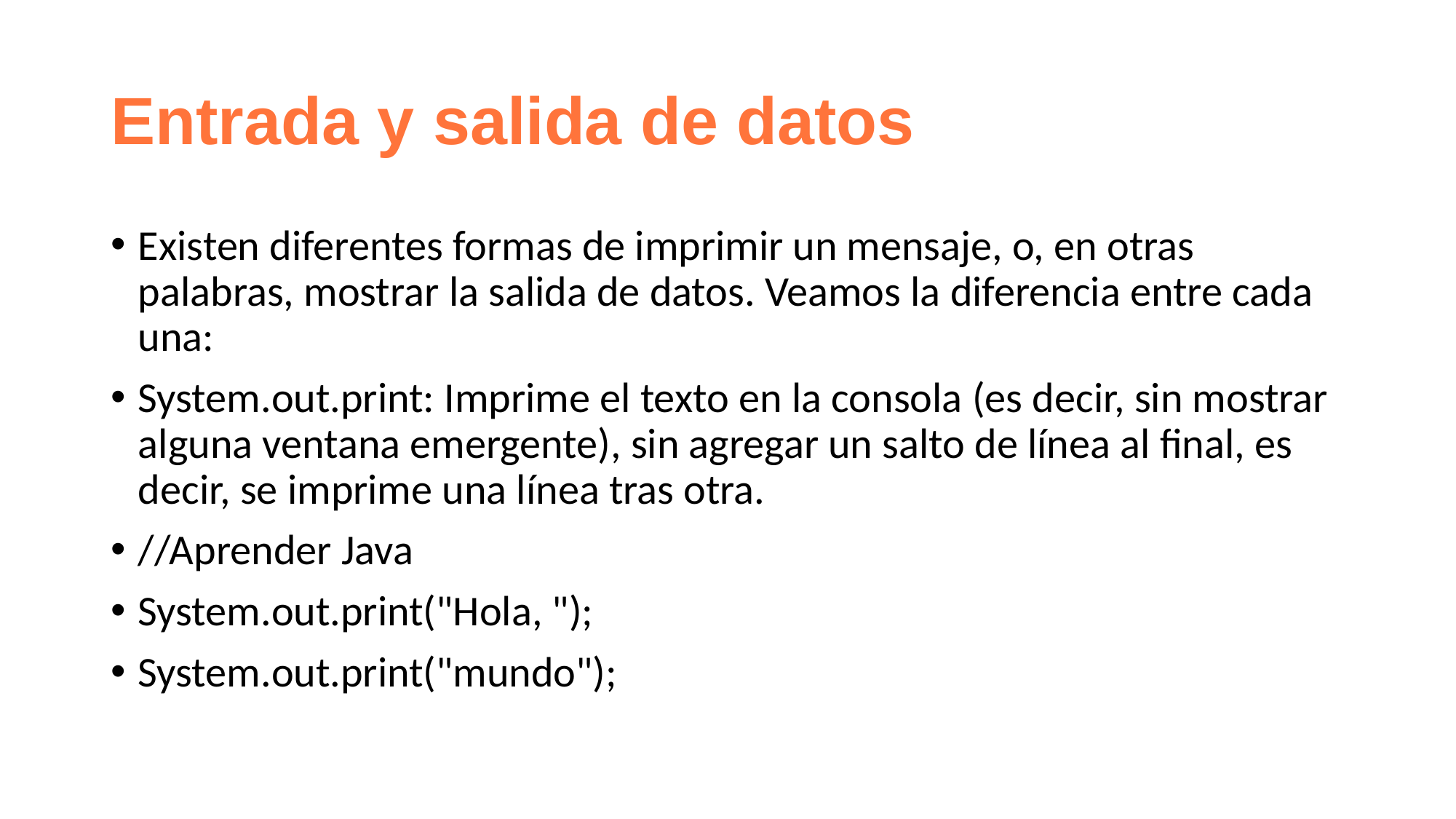

# Entrada y salida de datos
Existen diferentes formas de imprimir un mensaje, o, en otras palabras, mostrar la salida de datos. Veamos la diferencia entre cada una:
System.out.print: Imprime el texto en la consola (es decir, sin mostrar alguna ventana emergente), sin agregar un salto de línea al final, es decir, se imprime una línea tras otra.
//Aprender Java
System.out.print("Hola, ");
System.out.print("mundo");